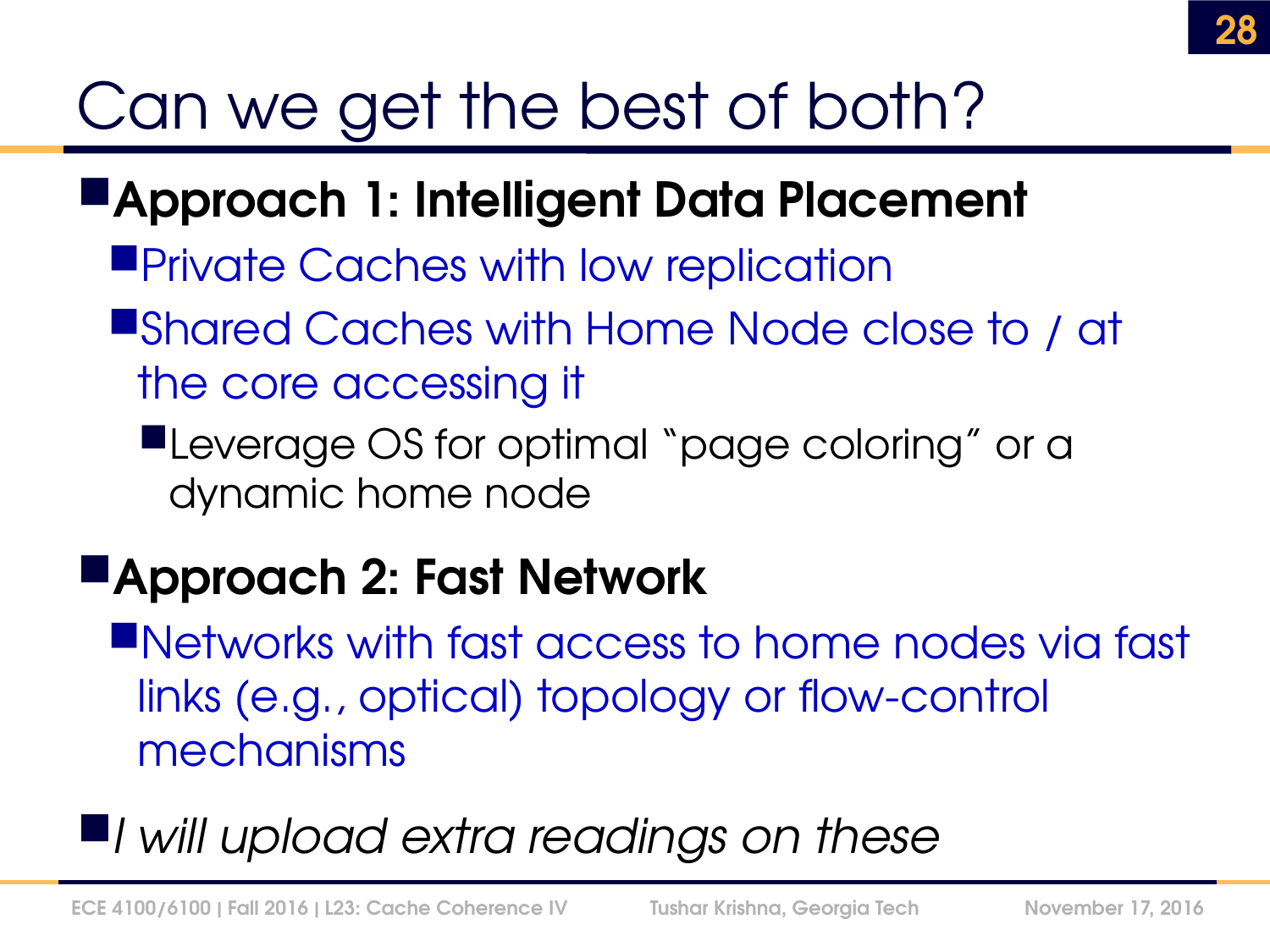

28
# Can we get the best of both?
Approach 1: Intelligent Data Placement
Private Caches with low replication
Shared Caches with Home Node close to / at the core accessing it
Leverage OS for optimal “page coloring” or a dynamic home node
Approach 2: Fast Network
Networks with fast access to home nodes via fast links (e.g., optical) topology or flow-control mechanisms
I will upload extra readings on these

ECE 4100/6100 | Fall 2016 | L23: Cache Coherence IV               Tushar Krishna, Georgia Tech
November 17, 2016